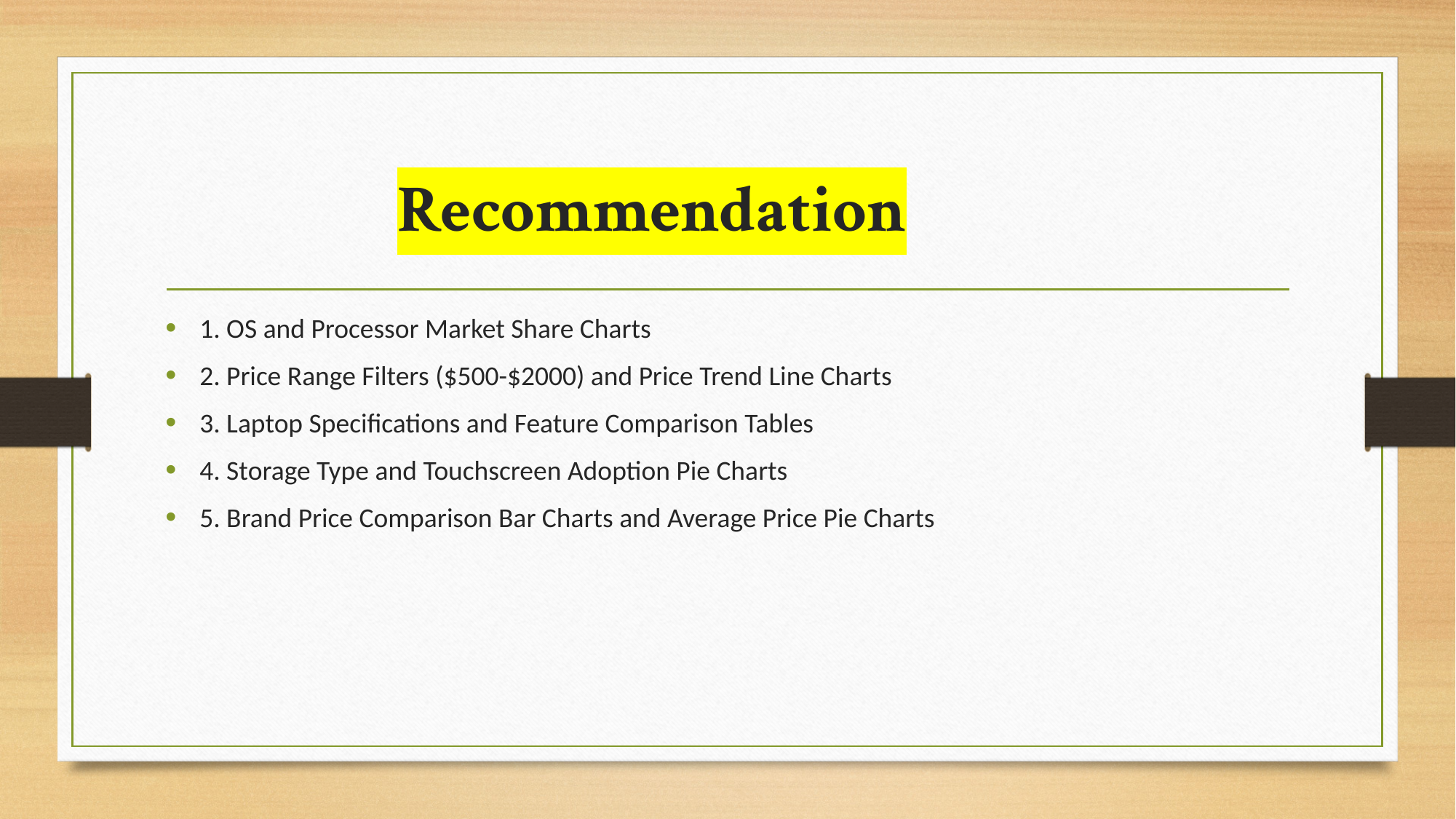

# Recommendation
1. OS and Processor Market Share Charts
2. Price Range Filters ($500-$2000) and Price Trend Line Charts
3. Laptop Specifications and Feature Comparison Tables
4. Storage Type and Touchscreen Adoption Pie Charts
5. Brand Price Comparison Bar Charts and Average Price Pie Charts